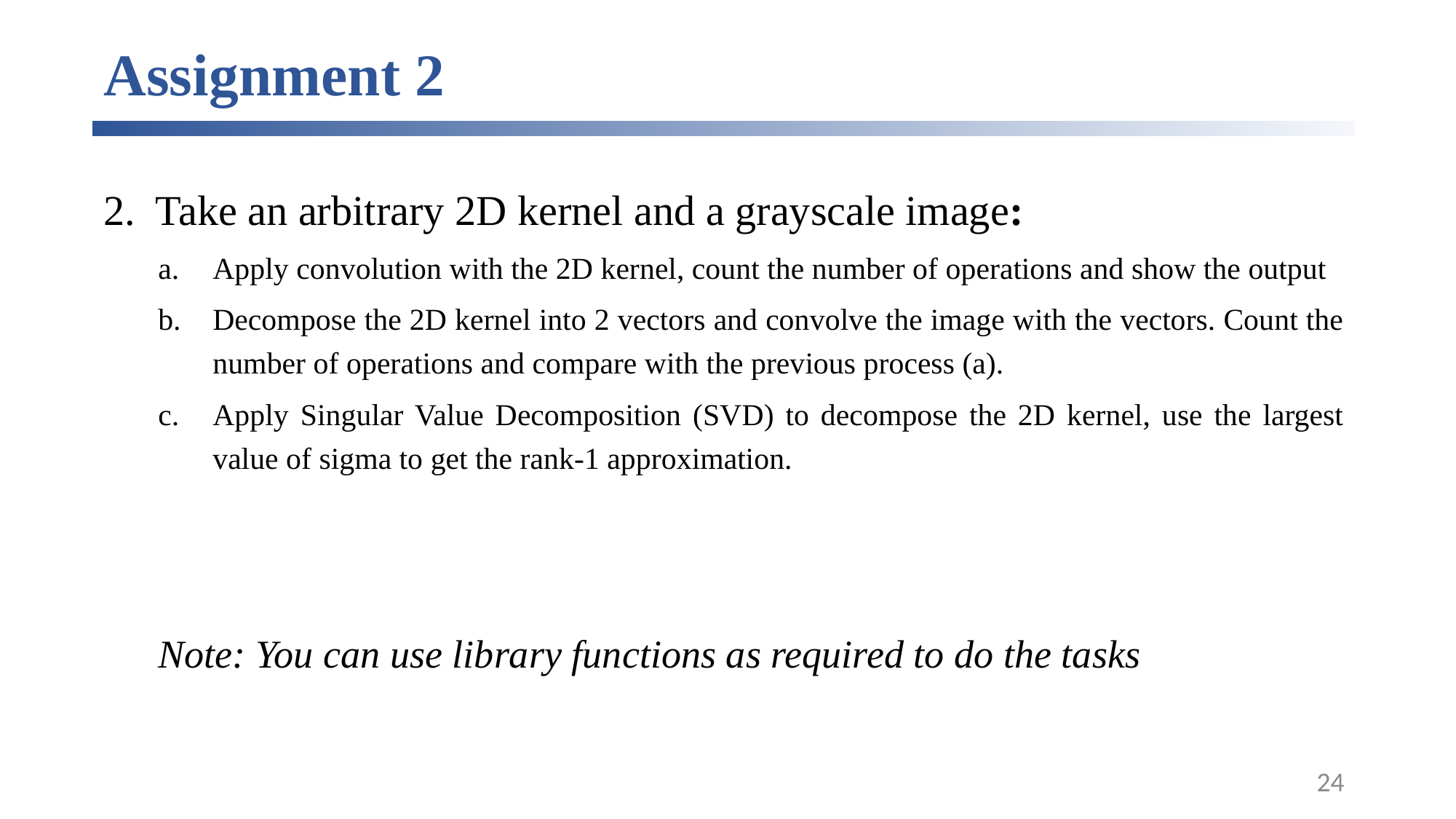

# Assignment 2
2.  Take an arbitrary 2D kernel and a grayscale image:
Apply convolution with the 2D kernel, count the number of operations and show the output
Decompose the 2D kernel into 2 vectors and convolve the image with the vectors. Count the number of operations and compare with the previous process (a).
Apply Singular Value Decomposition (SVD) to decompose the 2D kernel, use the largest value of sigma to get the rank-1 approximation.

Note: You can use library functions as required to do the tasks

24